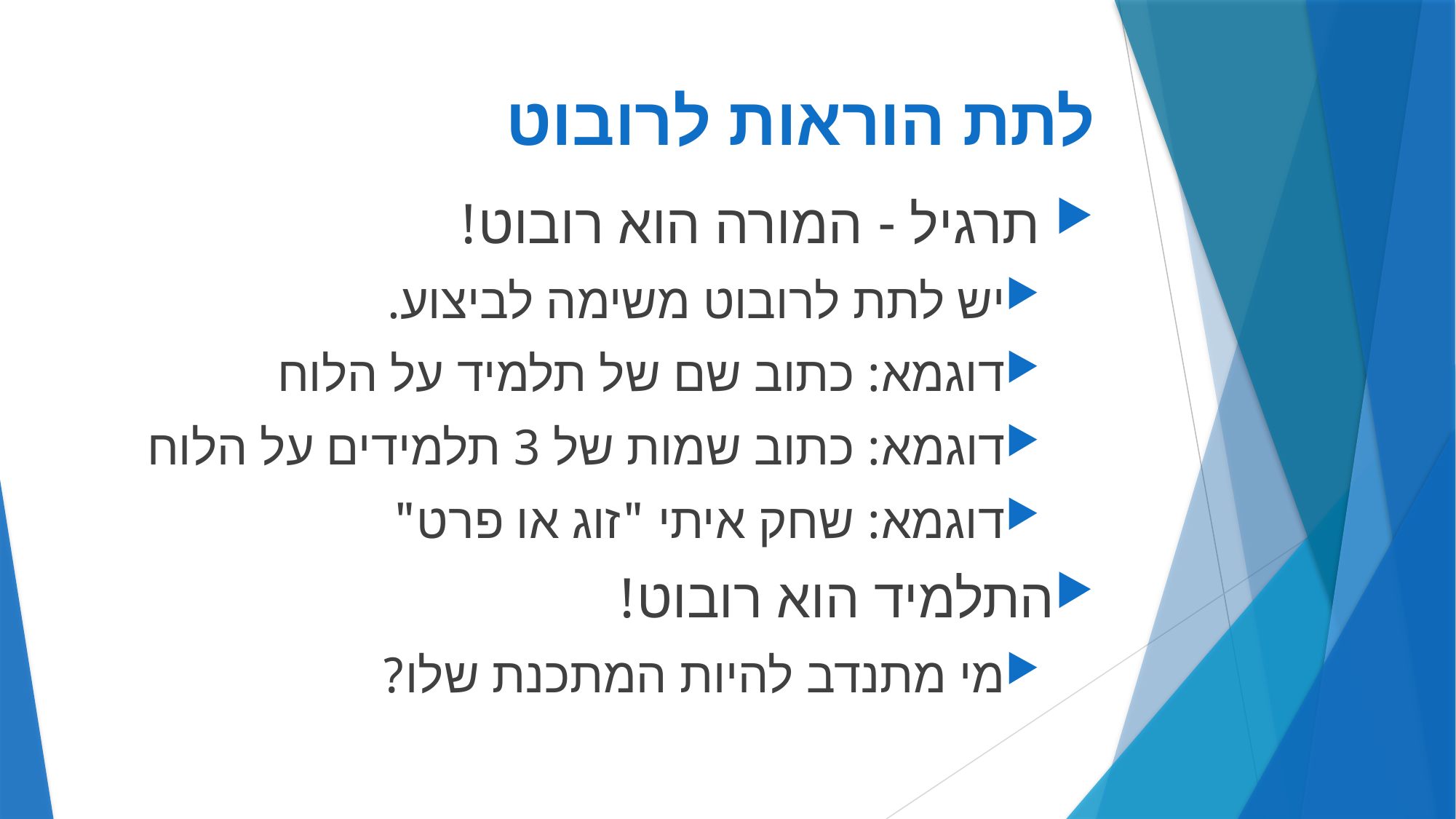

# לתת הוראות לרובוט
 תרגיל - המורה הוא רובוט!
יש לתת לרובוט משימה לביצוע.
דוגמא: כתוב שם של תלמיד על הלוח
דוגמא: כתוב שמות של 3 תלמידים על הלוח
דוגמא: שחק איתי "זוג או פרט"
התלמיד הוא רובוט!
מי מתנדב להיות המתכנת שלו?